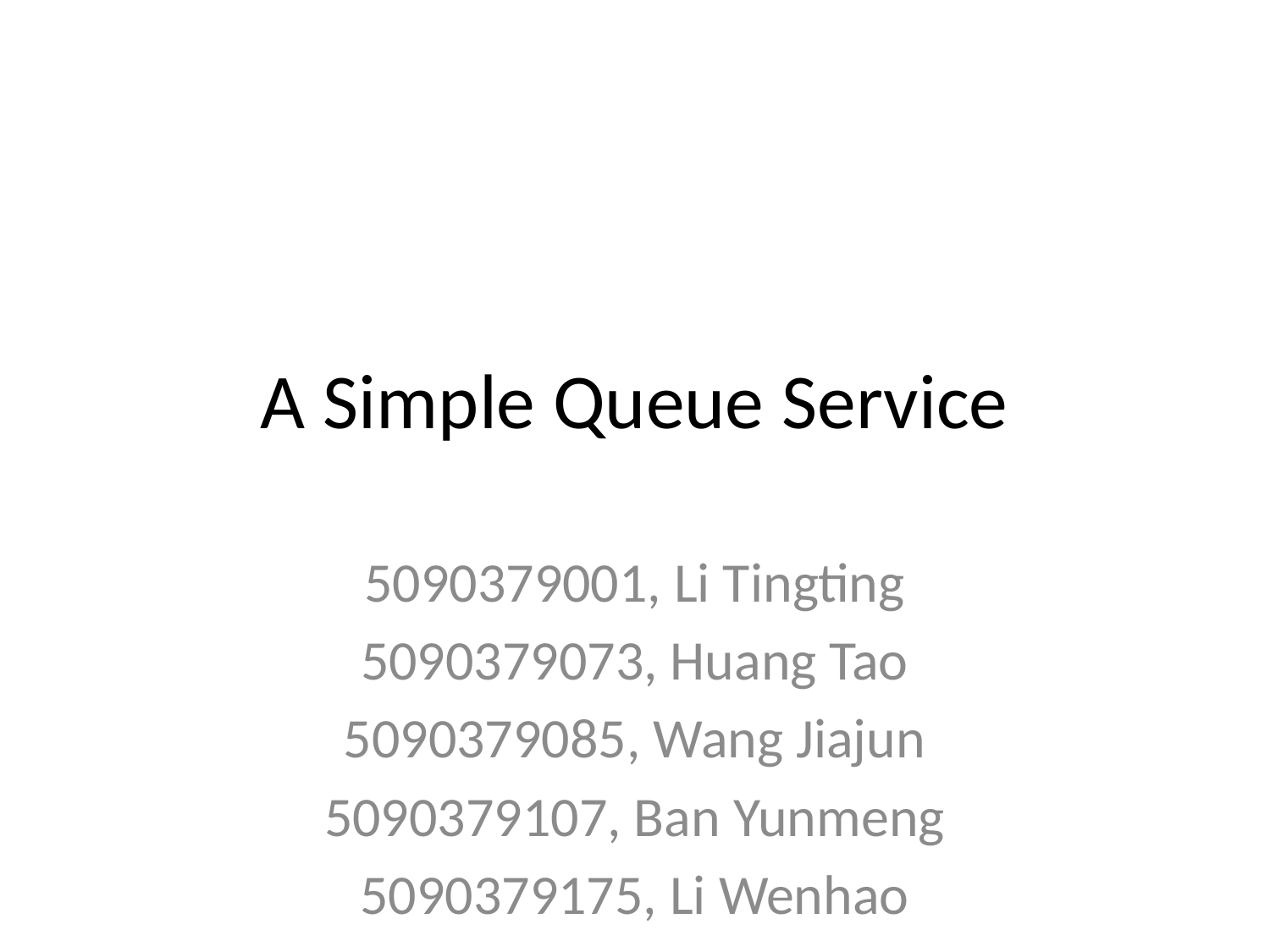

# A Simple Queue Service
5090379001, Li Tingting
5090379073, Huang Tao
5090379085, Wang Jiajun
5090379107, Ban Yunmeng
5090379175, Li Wenhao